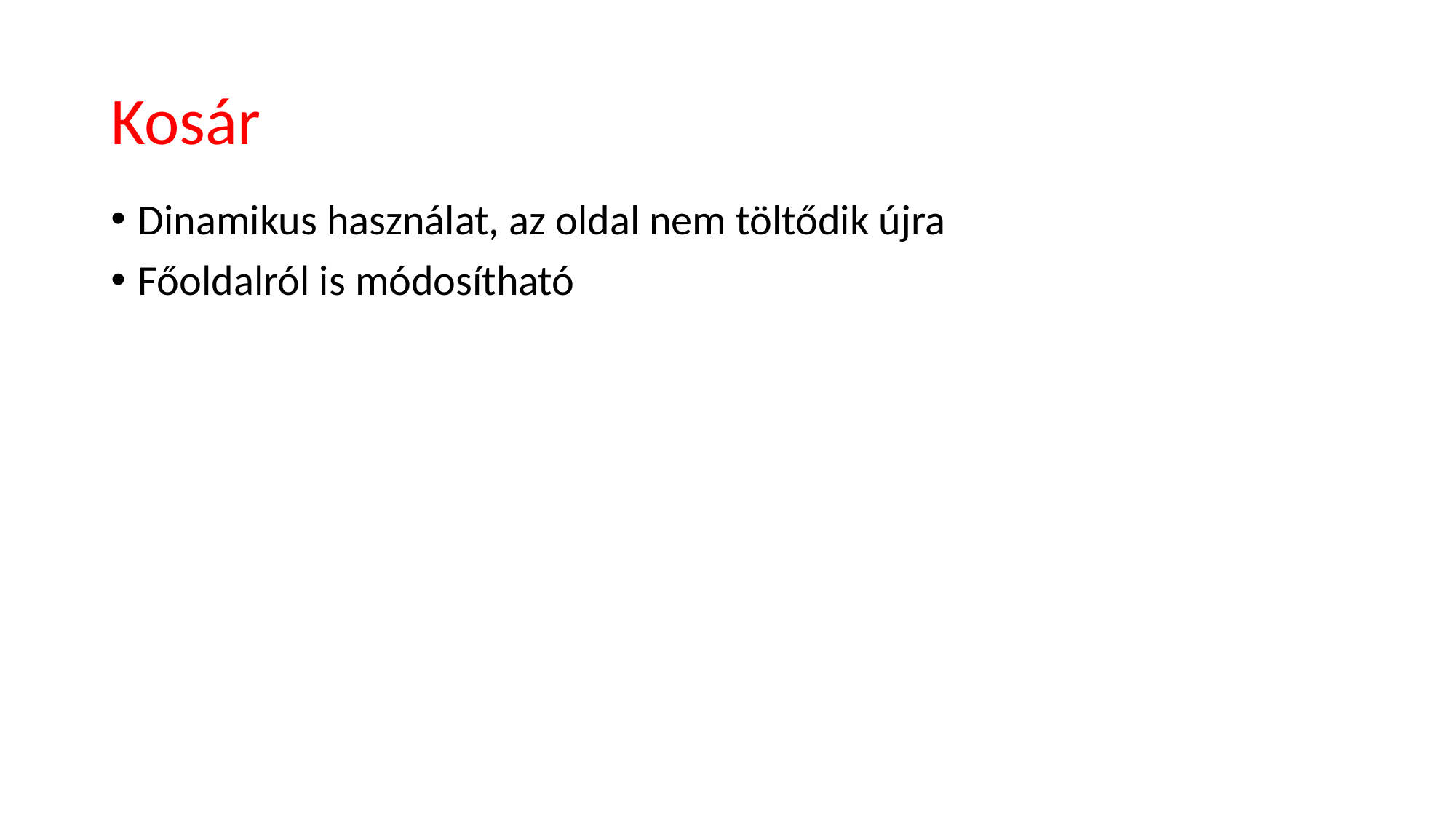

# Kosár
Dinamikus használat, az oldal nem töltődik újra
Főoldalról is módosítható